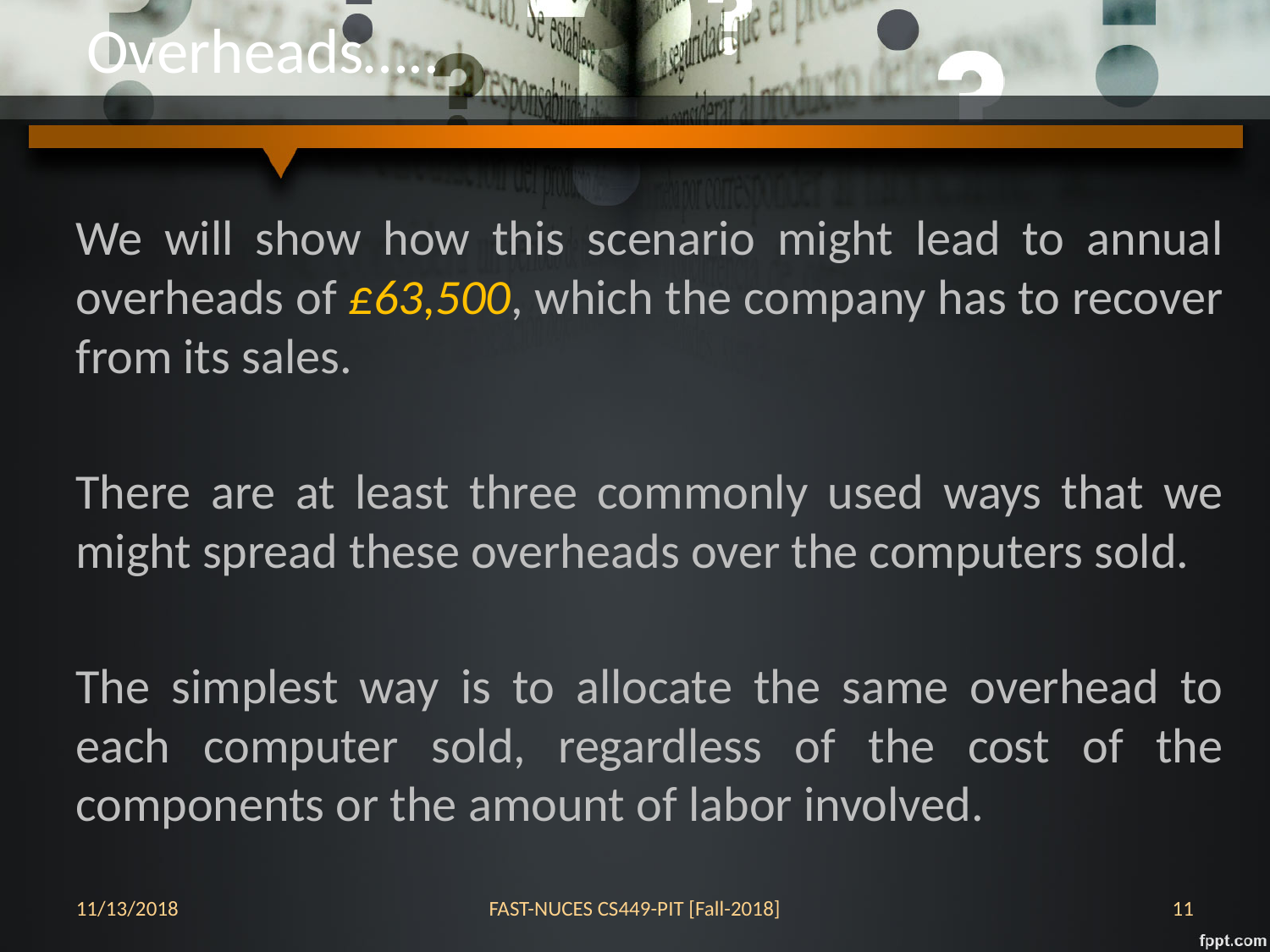

Overheads…..
We will show how this scenario might lead to annual overheads of £63,500, which the company has to recover from its sales.

There are at least three commonly used ways that we might spread these overheads over the computers sold.

The simplest way is to allocate the same overhead to each computer sold, regardless of the cost of the components or the amount of labor involved.
11/13/2018
FAST-NUCES CS449-PIT [Fall-2018]
11